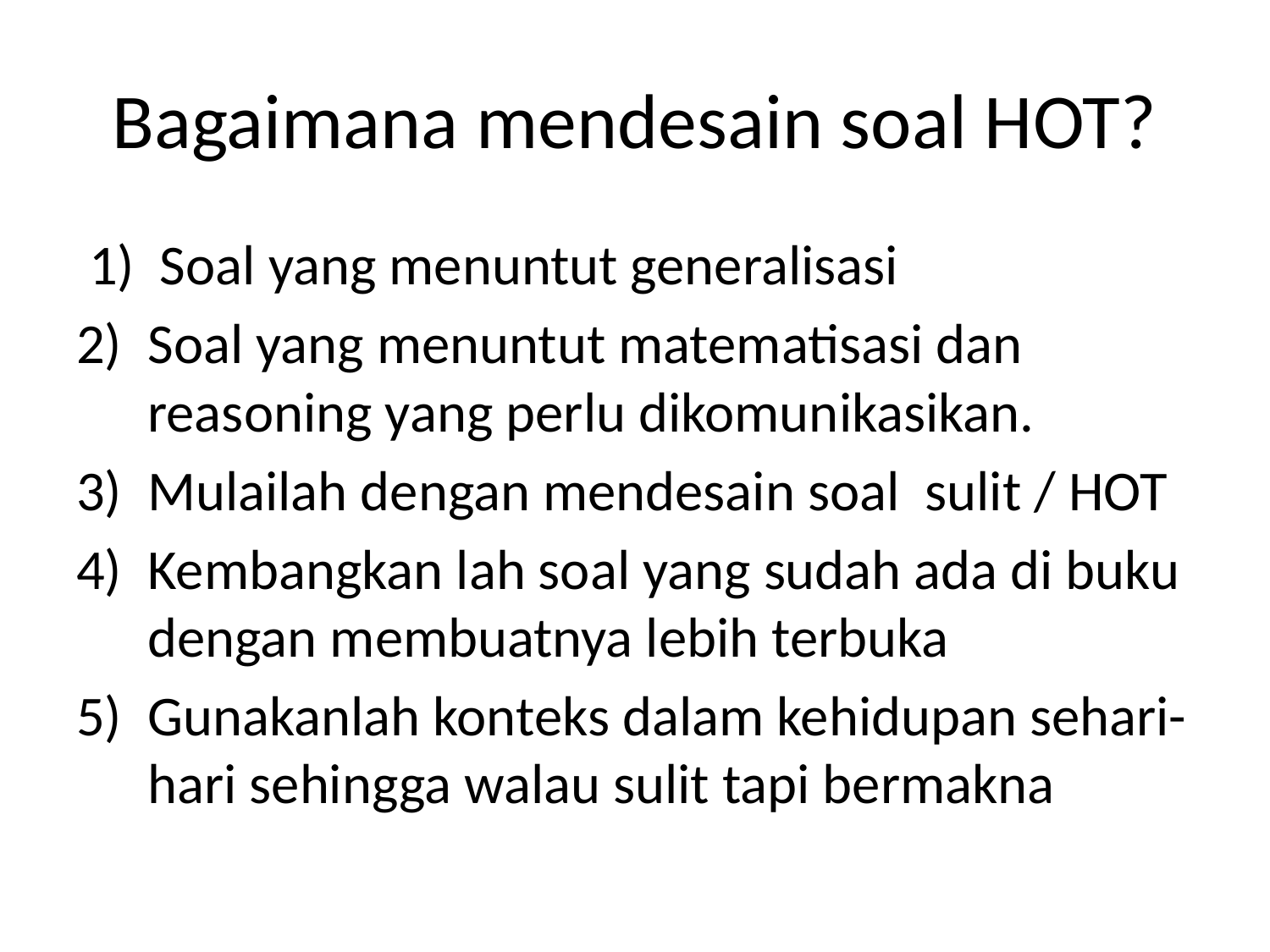

# Bagaimana mendesain soal HOT?
 1)  Soal yang menuntut generalisasi
Soal yang menuntut matematisasi dan  reasoning yang perlu dikomunikasikan.
Mulailah dengan mendesain soal  sulit / HOT
Kembangkan lah soal yang sudah ada di buku dengan membuatnya lebih terbuka
Gunakanlah konteks dalam kehidupan sehari-hari sehingga walau sulit tapi bermakna